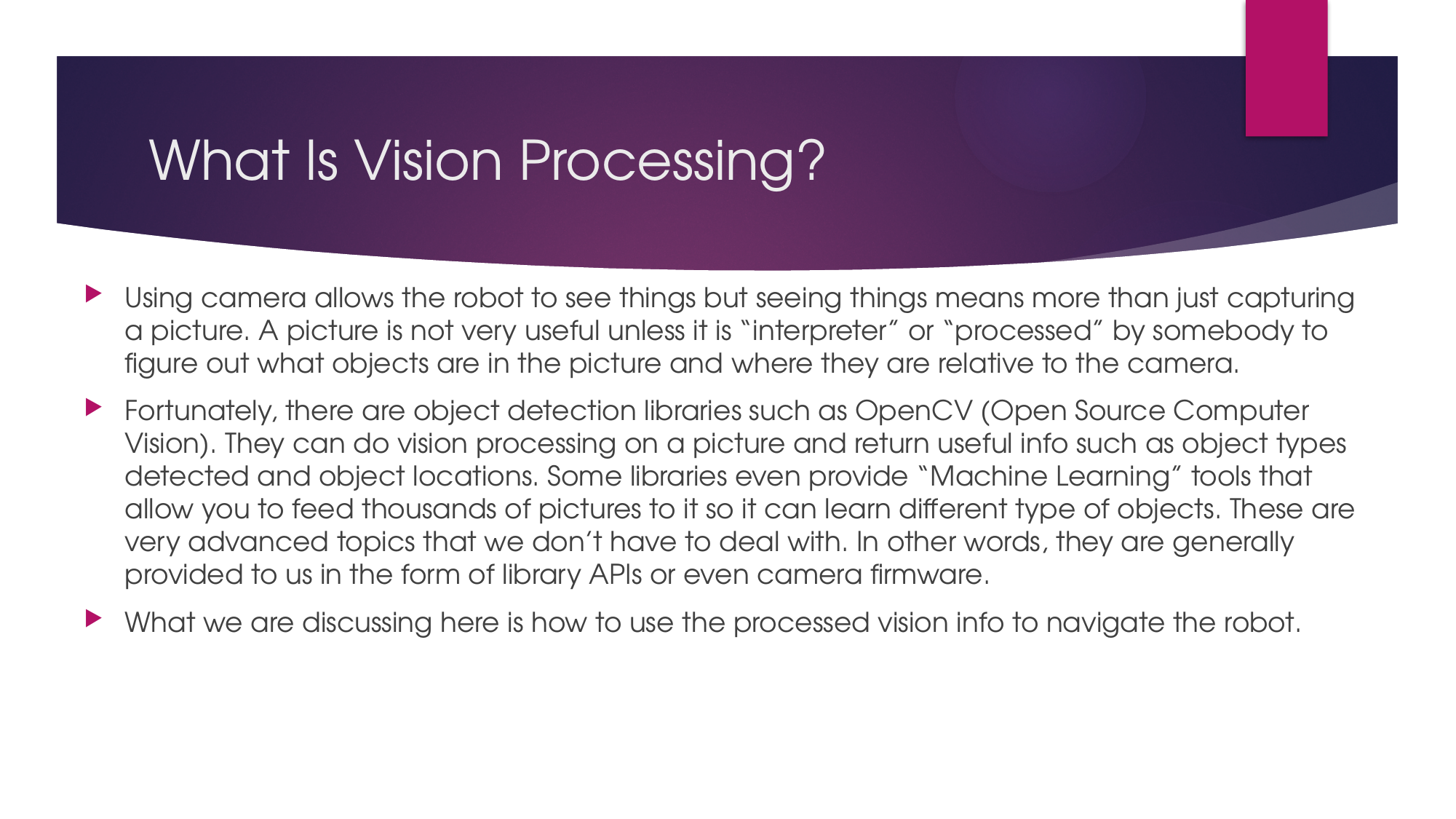

# What Is Vision Processing?
Using camera allows the robot to see things but seeing things means more than just capturing a picture. A picture is not very useful unless it is “interpreter” or “processed” by somebody to figure out what objects are in the picture and where they are relative to the camera.
Fortunately, there are object detection libraries such as OpenCV (Open Source Computer Vision). They can do vision processing on a picture and return useful info such as object types detected and object locations. Some libraries even provide “Machine Learning” tools that allow you to feed thousands of pictures to it so it can learn different type of objects. These are very advanced topics that we don’t have to deal with. In other words, they are generally provided to us in the form of library APIs or even camera firmware.
What we are discussing here is how to use the processed vision info to navigate the robot.